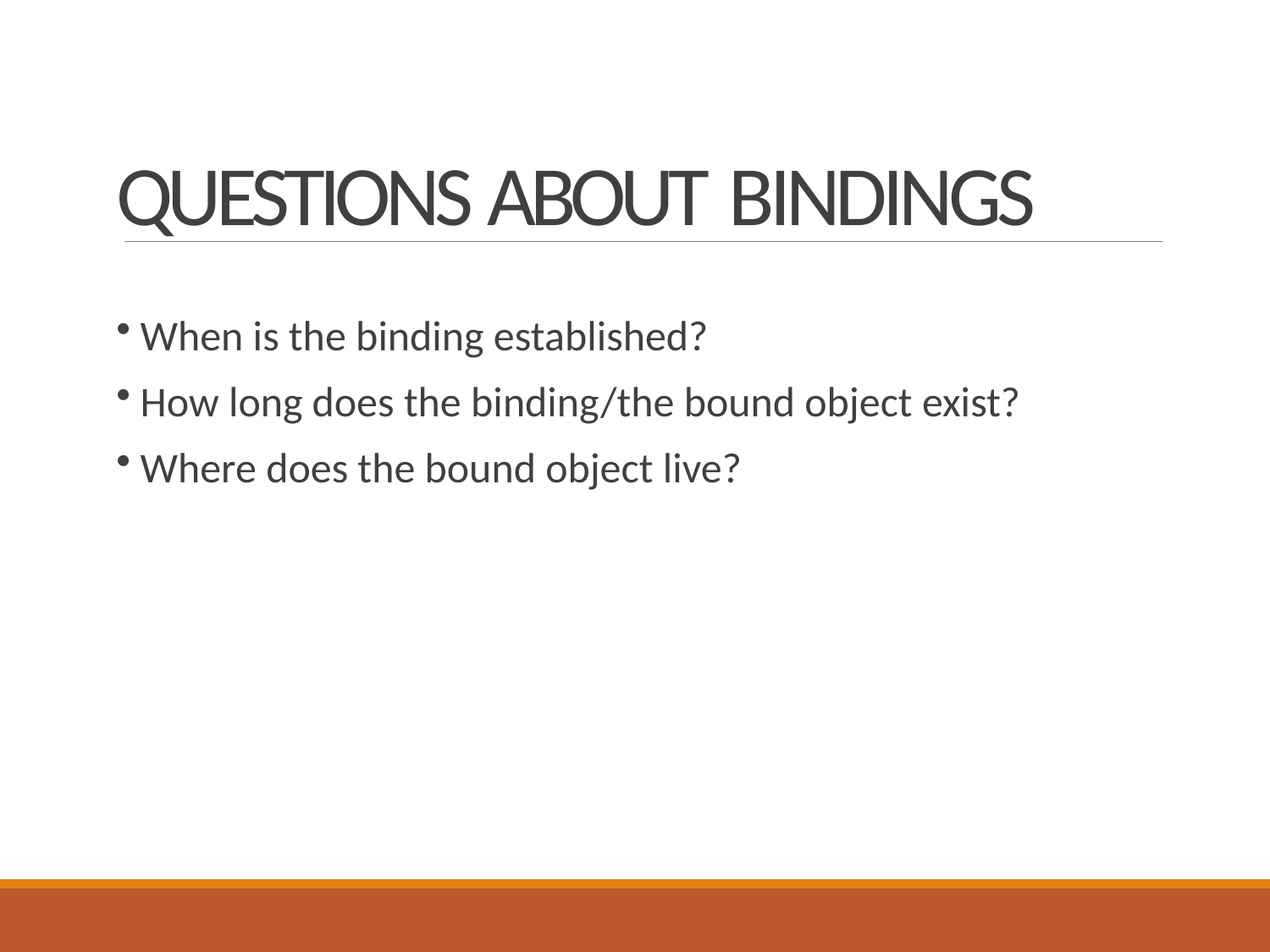

# QUESTIONS ABOUT BINDINGS
When is the binding established?
How long does the binding/the bound object exist?
Where does the bound object live?